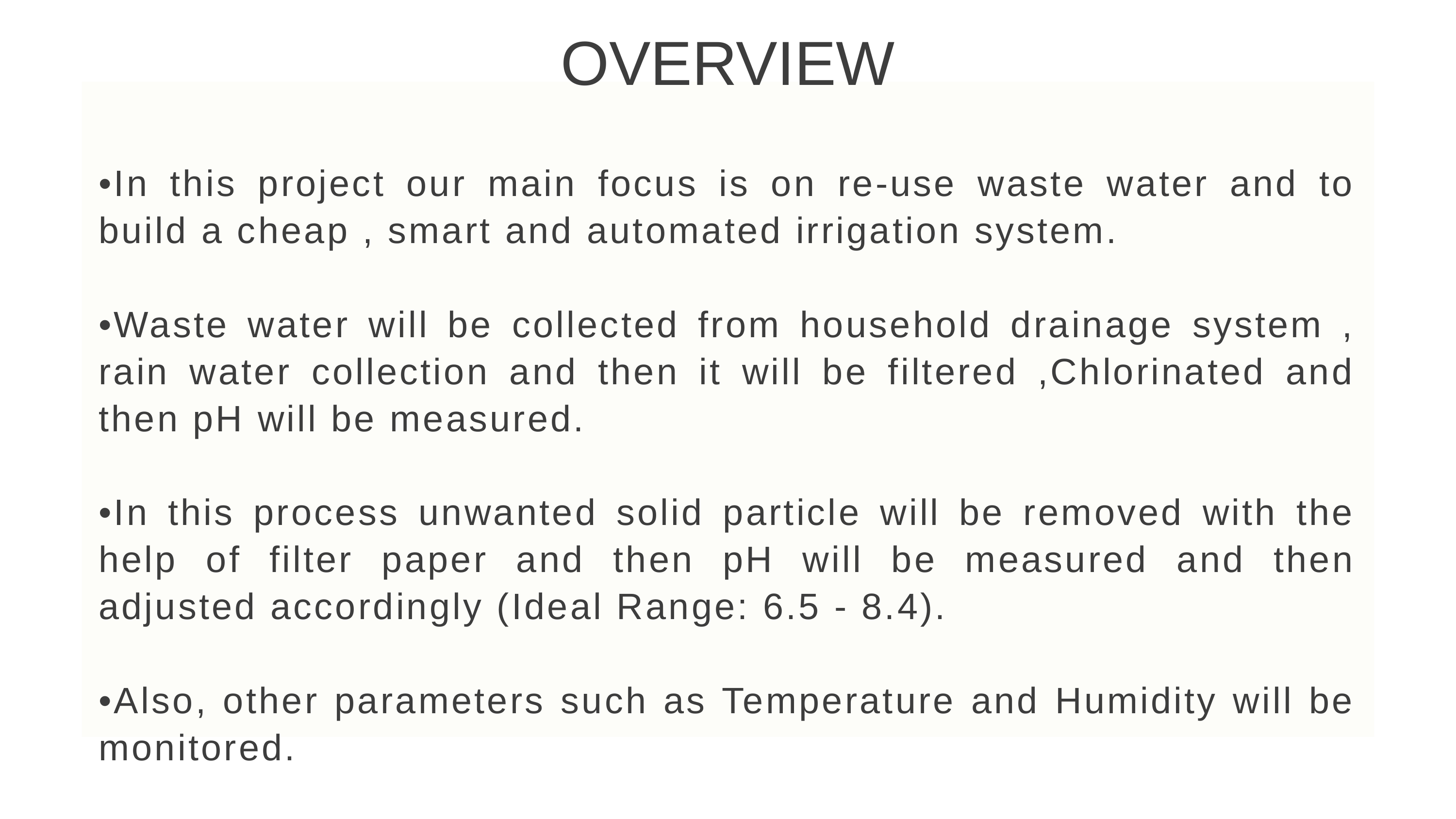

OVERVIEW
•In this project our main focus is on re-use waste water and to build a cheap , smart and automated irrigation system.

•Waste water will be collected from household drainage system , rain water collection and then it will be filtered ,Chlorinated and then pH will be measured.

•In this process unwanted solid particle will be removed with the help of filter paper and then pH will be measured and then adjusted accordingly (Ideal Range: 6.5 - 8.4).

•Also, other parameters such as Temperature and Humidity will be monitored.